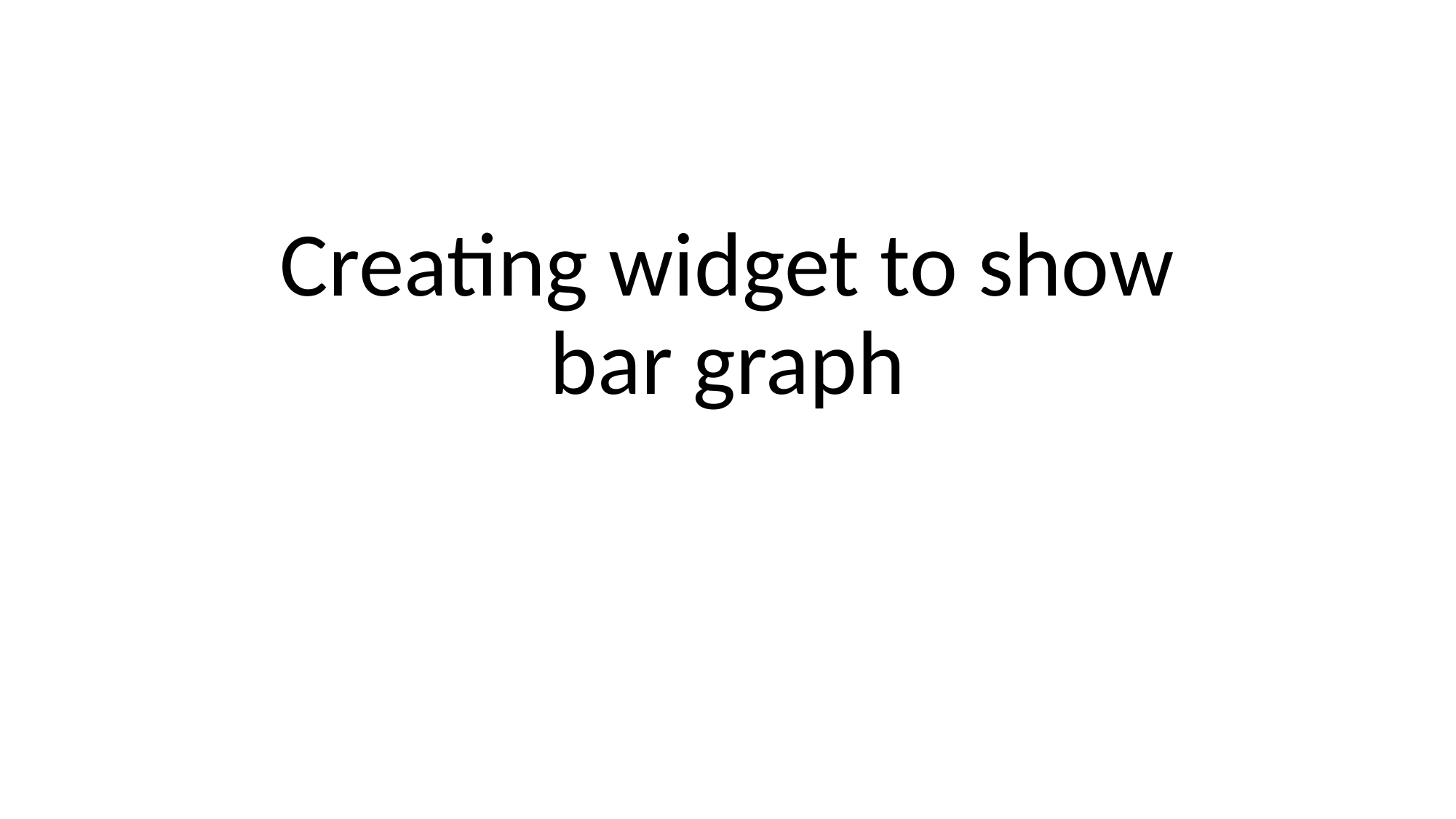

# Creating widget to show bar graph